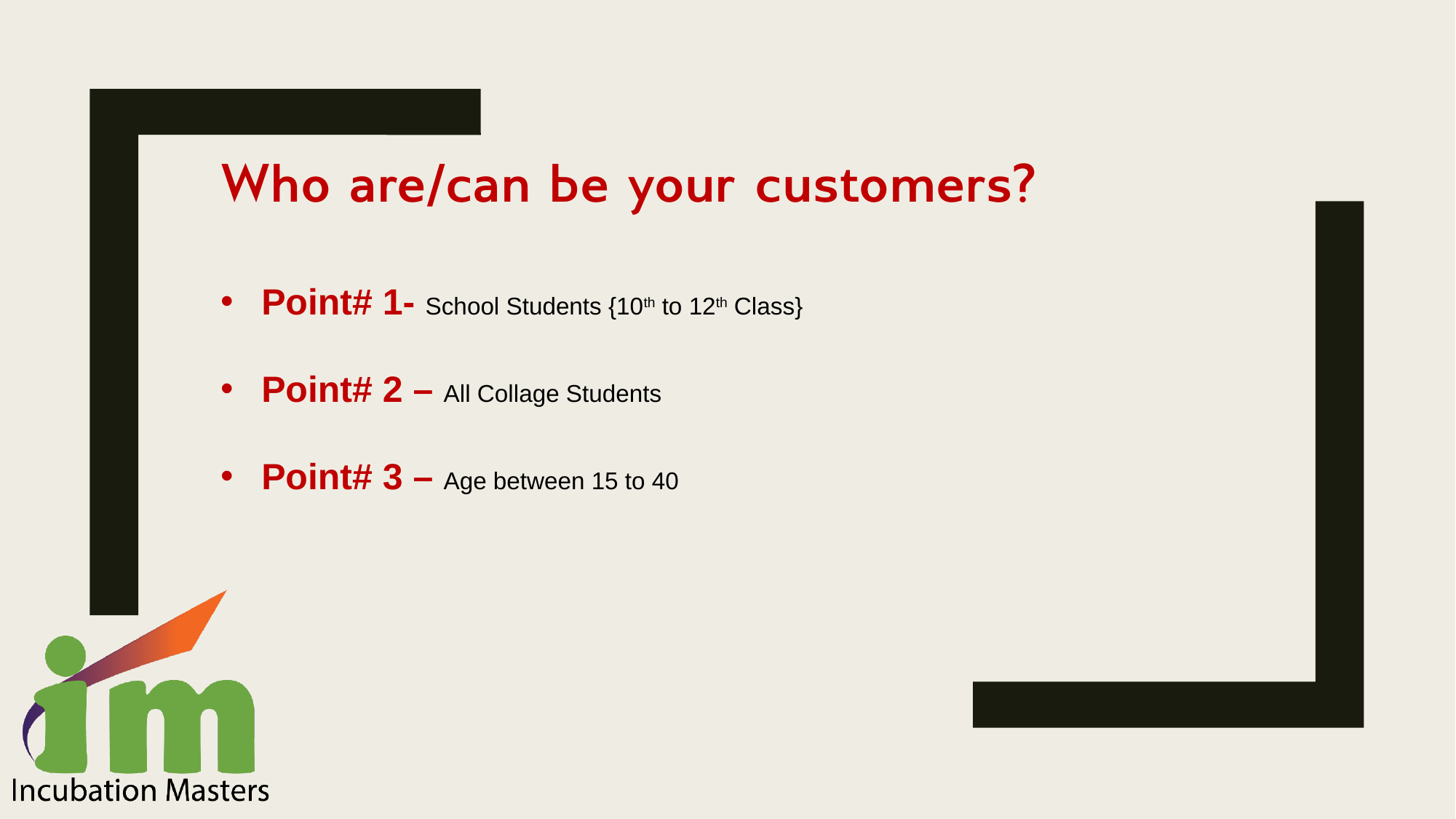

Who are/can be your customers?

Point# 1- School Students {10th to 12th Class}

Point# 2 – All Collage Students

Point# 3 – Age between 15 to 40